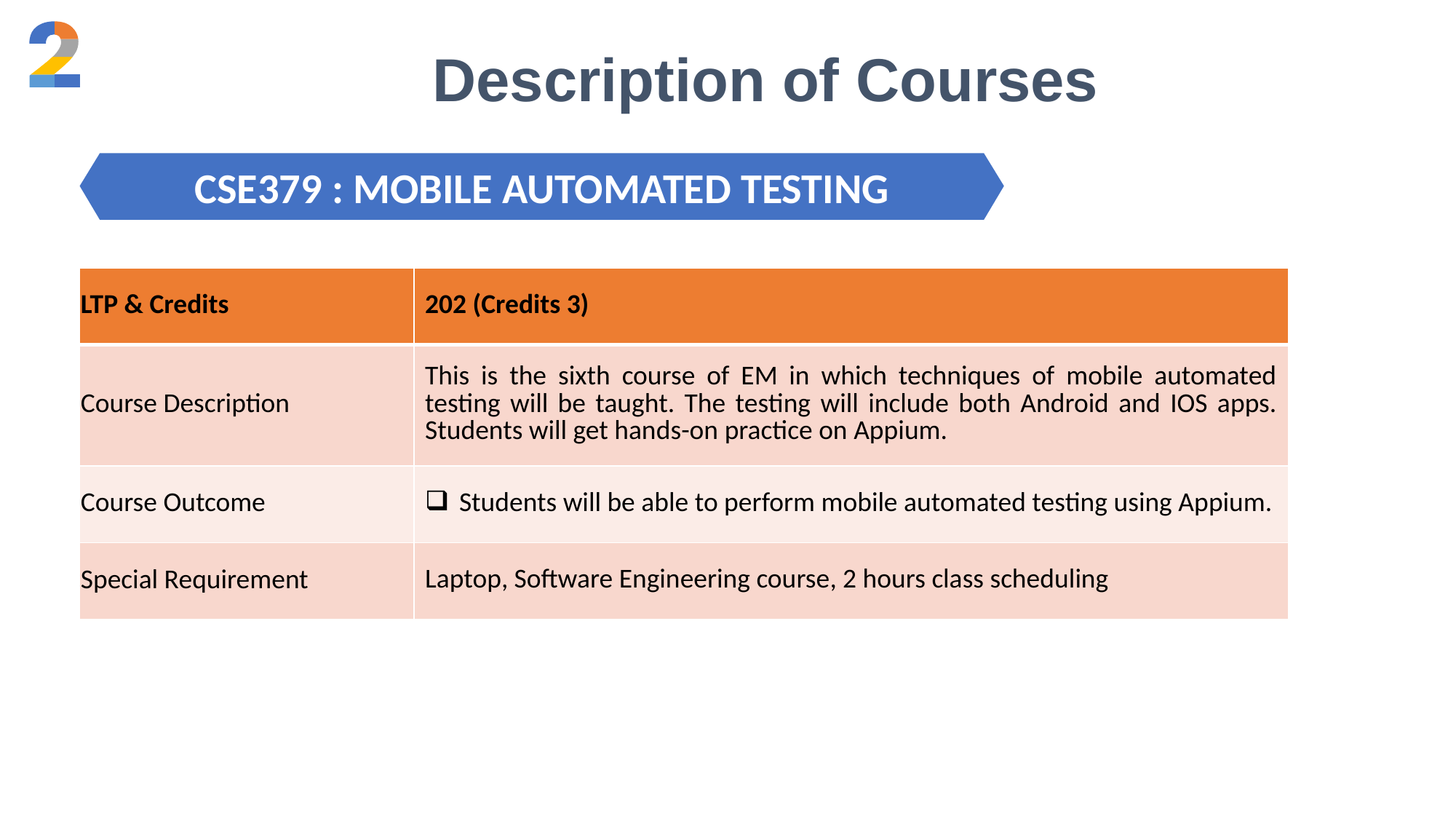

Description of Courses
CSE379 : MOBILE AUTOMATED TESTING
| LTP & Credits | 202 (Credits 3) |
| --- | --- |
| Course Description | This is the sixth course of EM in which techniques of mobile automated testing will be taught. The testing will include both Android and IOS apps. Students will get hands-on practice on Appium. |
| Course Outcome | Students will be able to perform mobile automated testing using Appium. |
| Special Requirement | Laptop, Software Engineering course, 2 hours class scheduling |